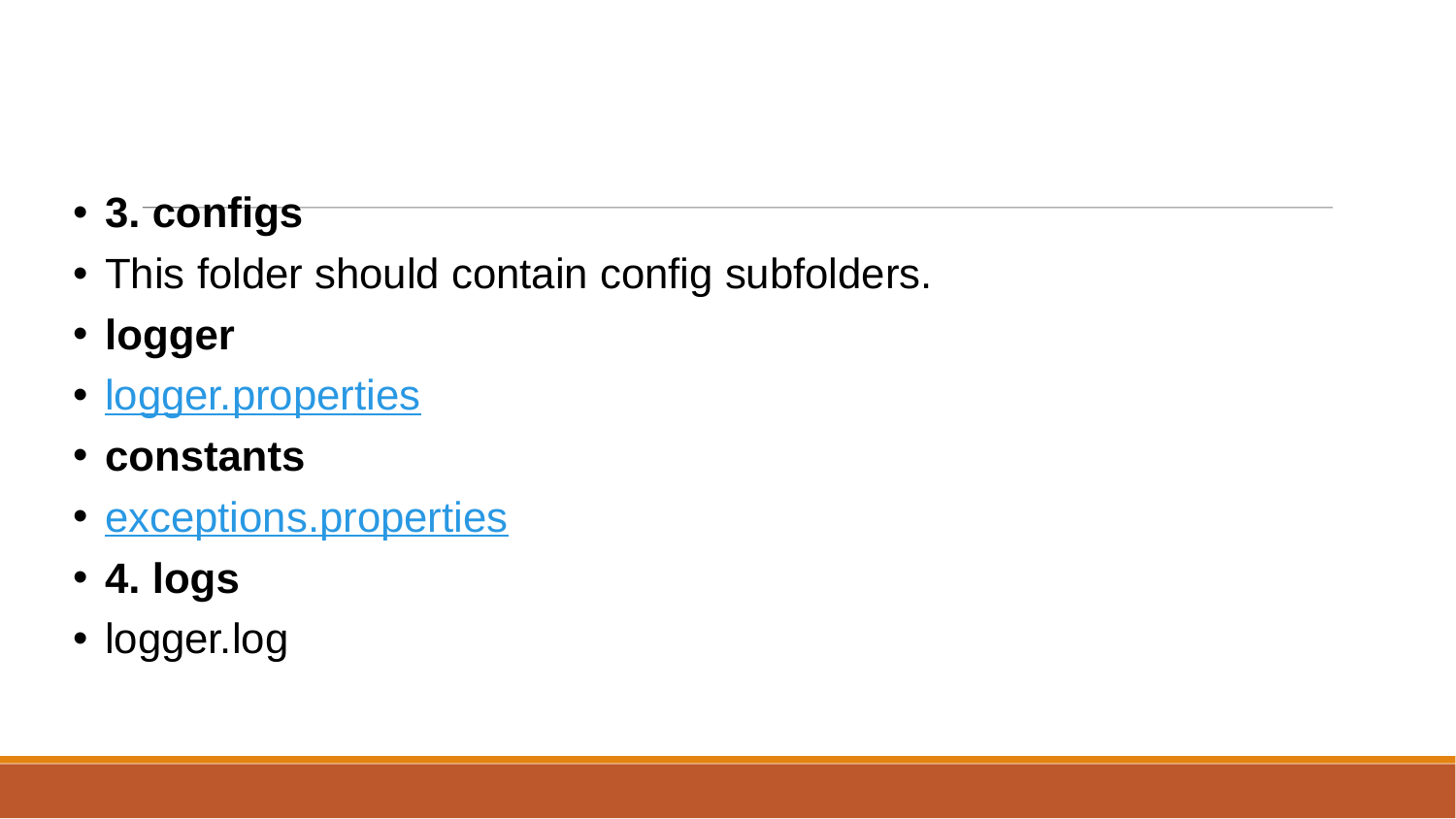

10
#
3. configs
This folder should contain config subfolders.
logger
logger.properties
constants
exceptions.properties
4. logs
logger.log